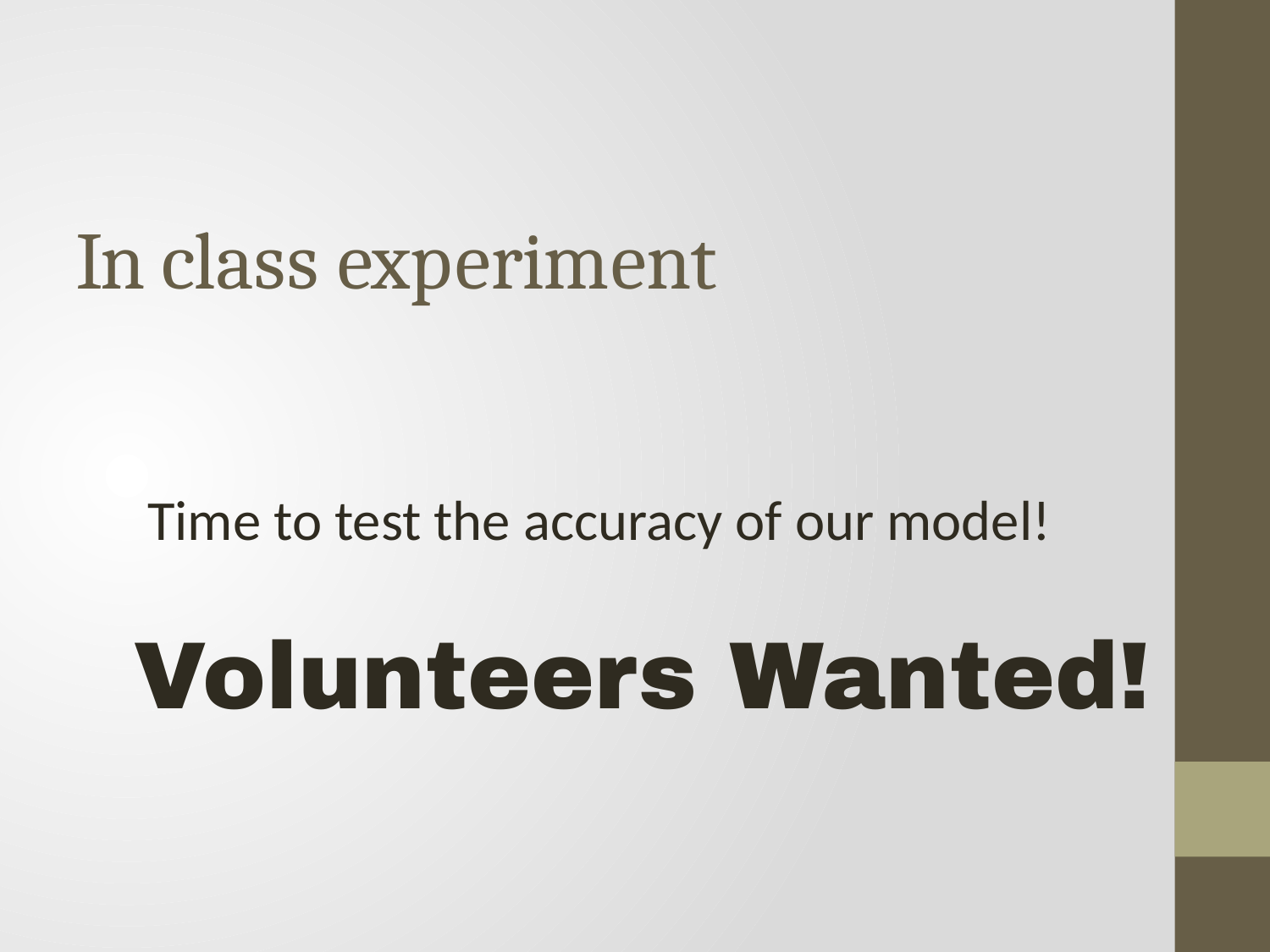

# In class experiment
Time to test the accuracy of our model!
Volunteers Wanted!